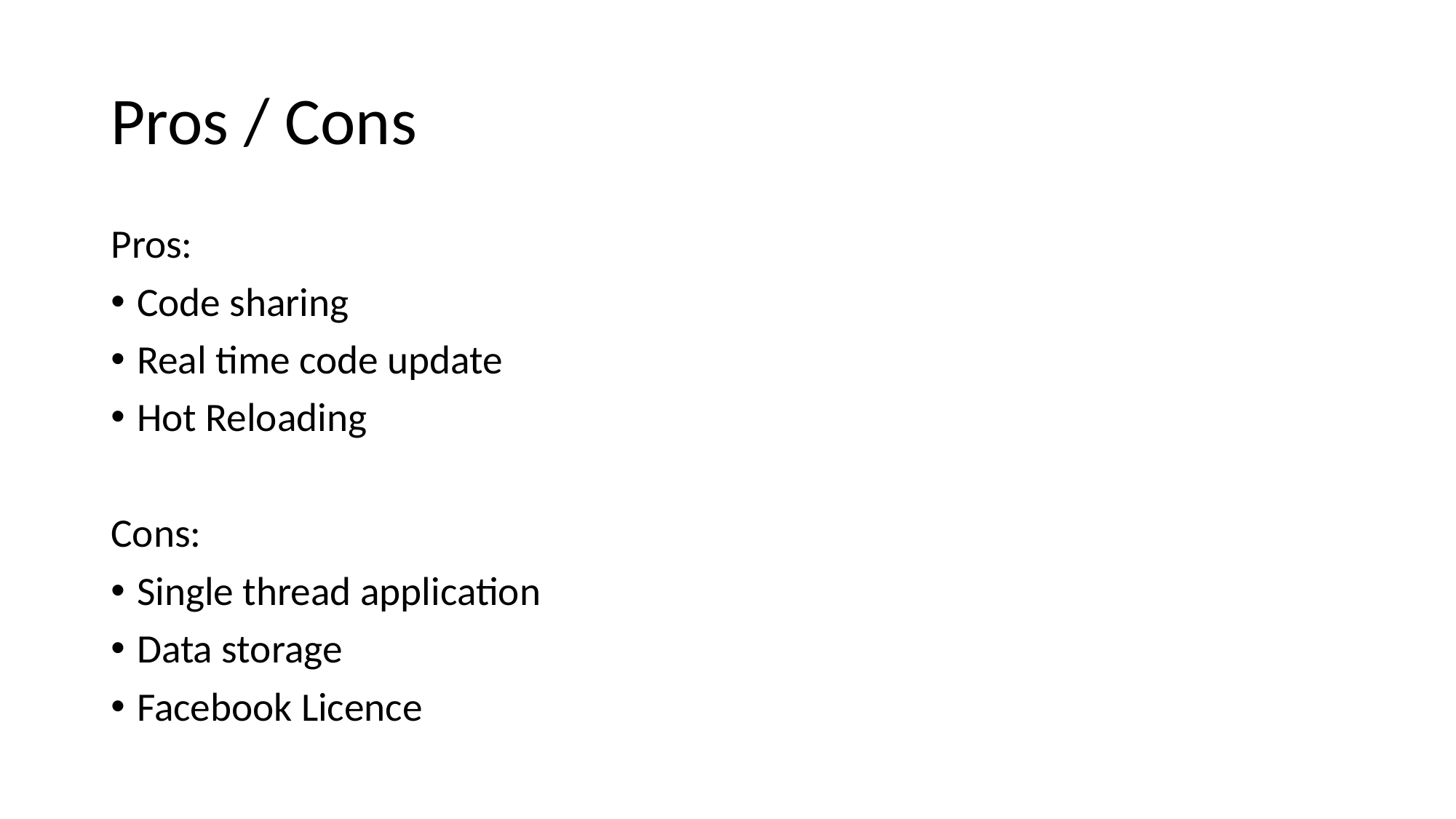

# Pros / Cons
Pros:
Code sharing
Real time code update
Hot Reloading

Cons:
Single thread application
Data storage
Facebook Licence